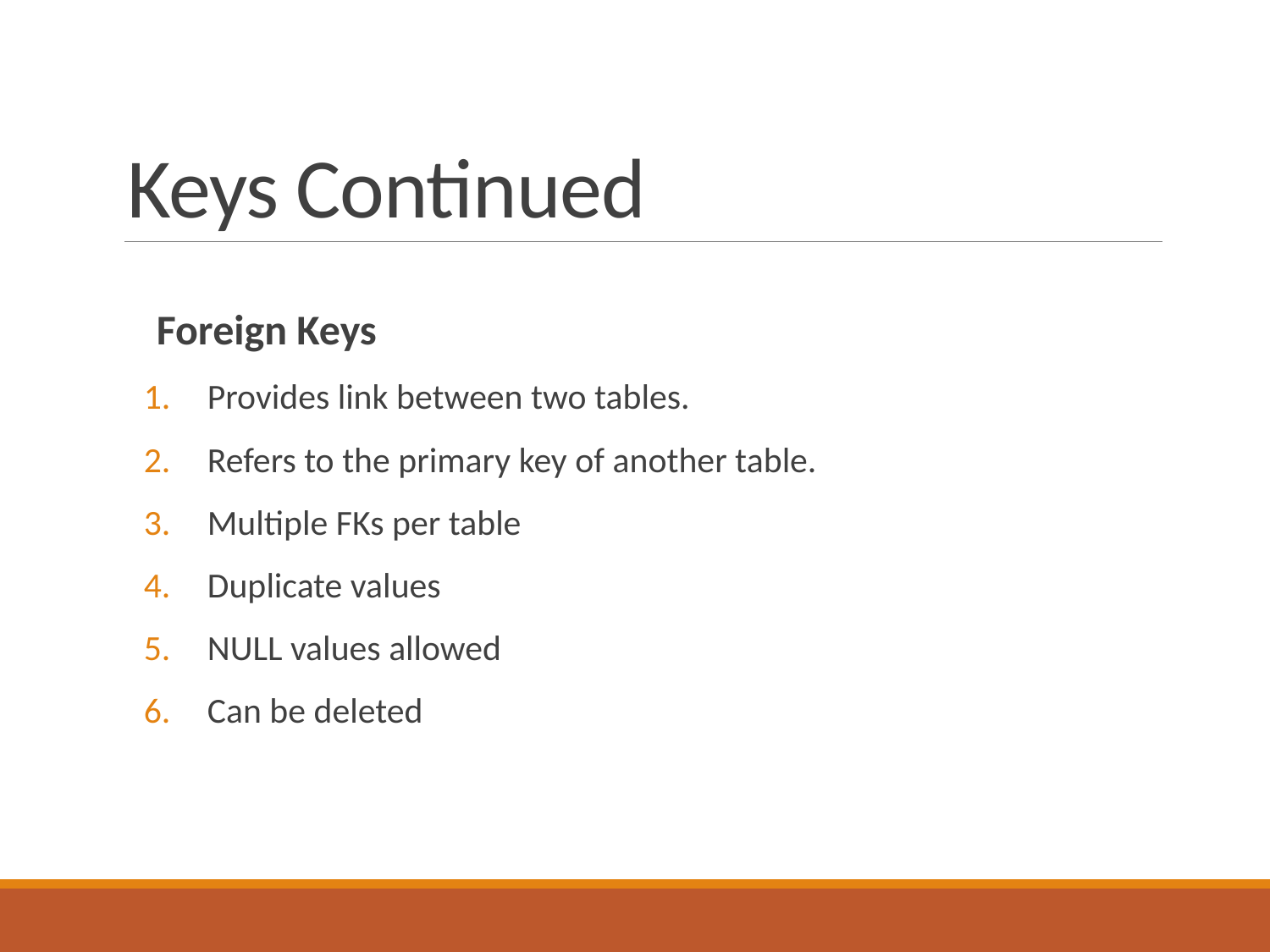

# Keys Continued
Foreign Keys
Provides link between two tables.
Refers to the primary key of another table.
Multiple FKs per table
Duplicate values
NULL values allowed
Can be deleted